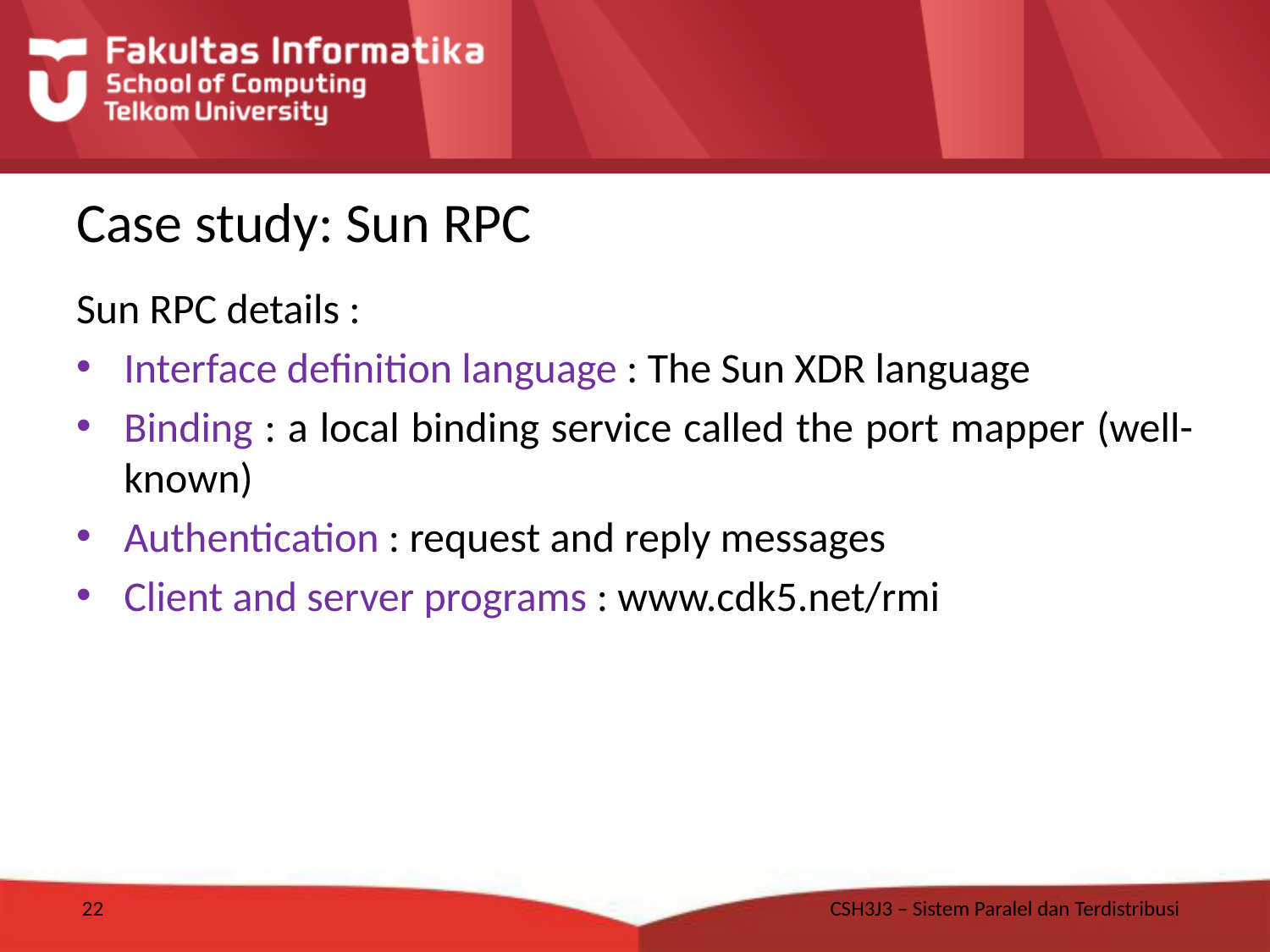

# Case study: Sun RPC
Sun RPC details :
Interface definition language : The Sun XDR language
Binding : a local binding service called the port mapper (well-known)
Authentication : request and reply messages
Client and server programs : www.cdk5.net/rmi
22
CSH3J3 – Sistem Paralel dan Terdistribusi